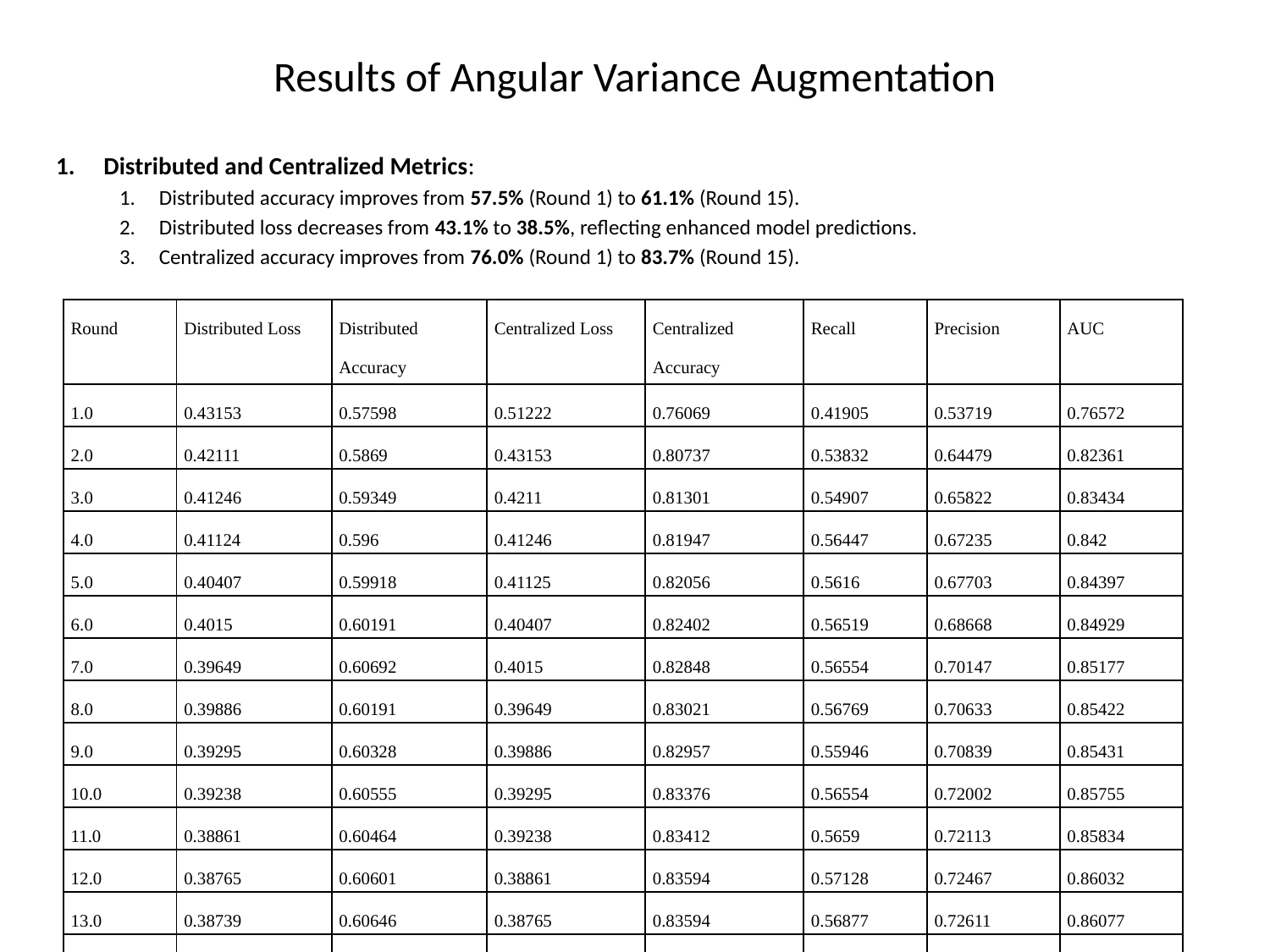

# Results of Angular Variance Augmentation
Distributed and Centralized Metrics:
Distributed accuracy improves from 57.5% (Round 1) to 61.1% (Round 15).
Distributed loss decreases from 43.1% to 38.5%, reflecting enhanced model predictions.
Centralized accuracy improves from 76.0% (Round 1) to 83.7% (Round 15).

| Round | Distributed Loss | Distributed Accuracy | Centralized Loss | Centralized Accuracy | Recall | Precision | AUC |
| --- | --- | --- | --- | --- | --- | --- | --- |
| 1.0 | 0.43153 | 0.57598 | 0.51222 | 0.76069 | 0.41905 | 0.53719 | 0.76572 |
| 2.0 | 0.42111 | 0.5869 | 0.43153 | 0.80737 | 0.53832 | 0.64479 | 0.82361 |
| 3.0 | 0.41246 | 0.59349 | 0.4211 | 0.81301 | 0.54907 | 0.65822 | 0.83434 |
| 4.0 | 0.41124 | 0.596 | 0.41246 | 0.81947 | 0.56447 | 0.67235 | 0.842 |
| 5.0 | 0.40407 | 0.59918 | 0.41125 | 0.82056 | 0.5616 | 0.67703 | 0.84397 |
| 6.0 | 0.4015 | 0.60191 | 0.40407 | 0.82402 | 0.56519 | 0.68668 | 0.84929 |
| 7.0 | 0.39649 | 0.60692 | 0.4015 | 0.82848 | 0.56554 | 0.70147 | 0.85177 |
| 8.0 | 0.39886 | 0.60191 | 0.39649 | 0.83021 | 0.56769 | 0.70633 | 0.85422 |
| 9.0 | 0.39295 | 0.60328 | 0.39886 | 0.82957 | 0.55946 | 0.70839 | 0.85431 |
| 10.0 | 0.39238 | 0.60555 | 0.39295 | 0.83376 | 0.56554 | 0.72002 | 0.85755 |
| 11.0 | 0.38861 | 0.60464 | 0.39238 | 0.83412 | 0.5659 | 0.72113 | 0.85834 |
| 12.0 | 0.38765 | 0.60601 | 0.38861 | 0.83594 | 0.57128 | 0.72467 | 0.86032 |
| 13.0 | 0.38739 | 0.60646 | 0.38765 | 0.83594 | 0.56877 | 0.72611 | 0.86077 |
| 14.0 | 0.38574 | 0.61101 | 0.38739 | 0.83567 | 0.56734 | 0.72594 | 0.86123 |
| 15.0 | 0.38573 | 0.61101 | 0.38574 | 0.83776 | 0.56948 | 0.73238 | 0.86193 |